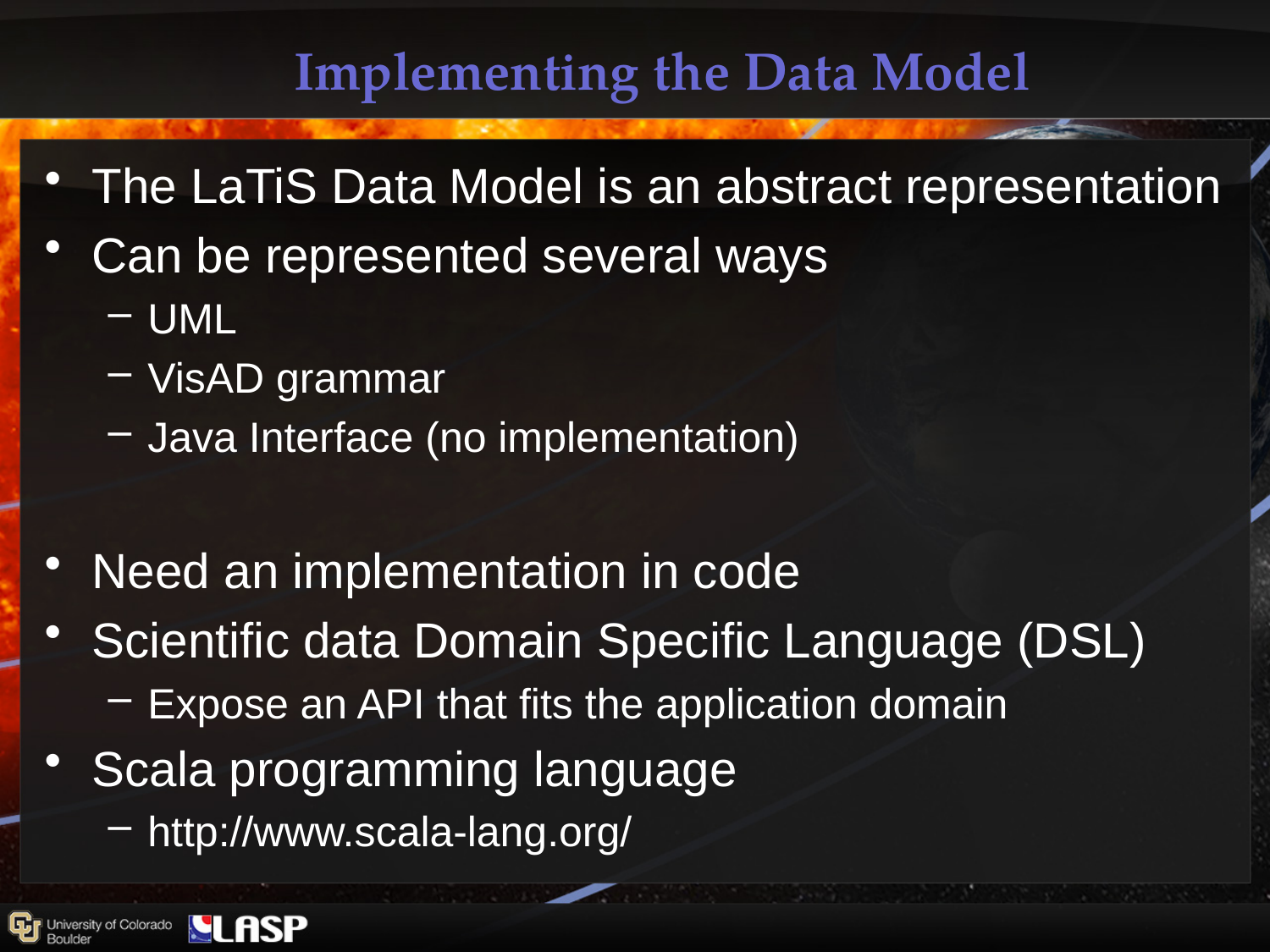

# Implementing the Data Model
The LaTiS Data Model is an abstract representation
Can be represented several ways
UML
VisAD grammar
Java Interface (no implementation)

Need an implementation in code
Scientific data Domain Specific Language (DSL)
Expose an API that fits the application domain
Scala programming language
http://www.scala-lang.org/